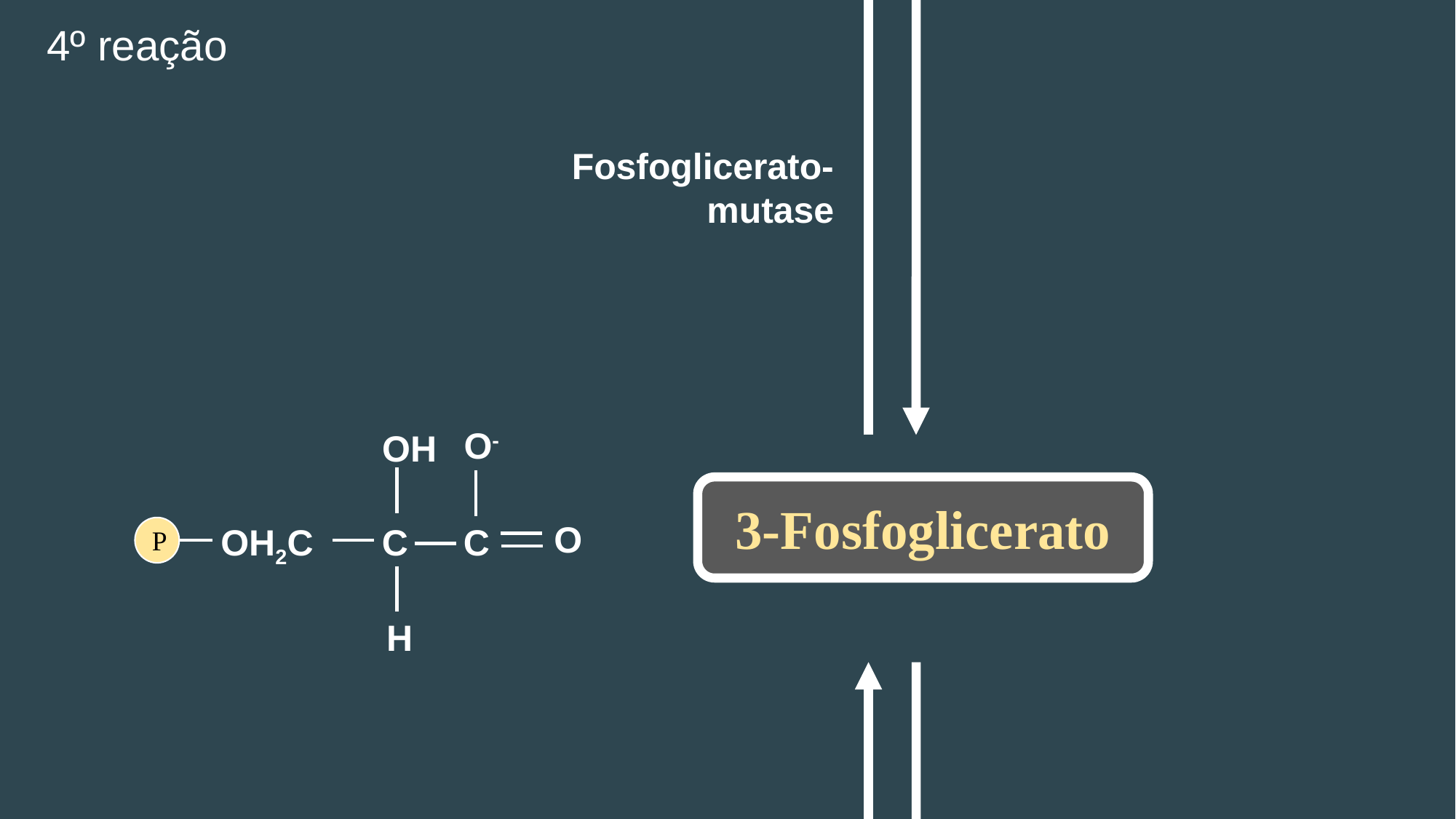

4º reação
Fosfoglicerato-mutase
O-
OH
3-Fosfoglicerato
O
OH2C
C
C
P
H